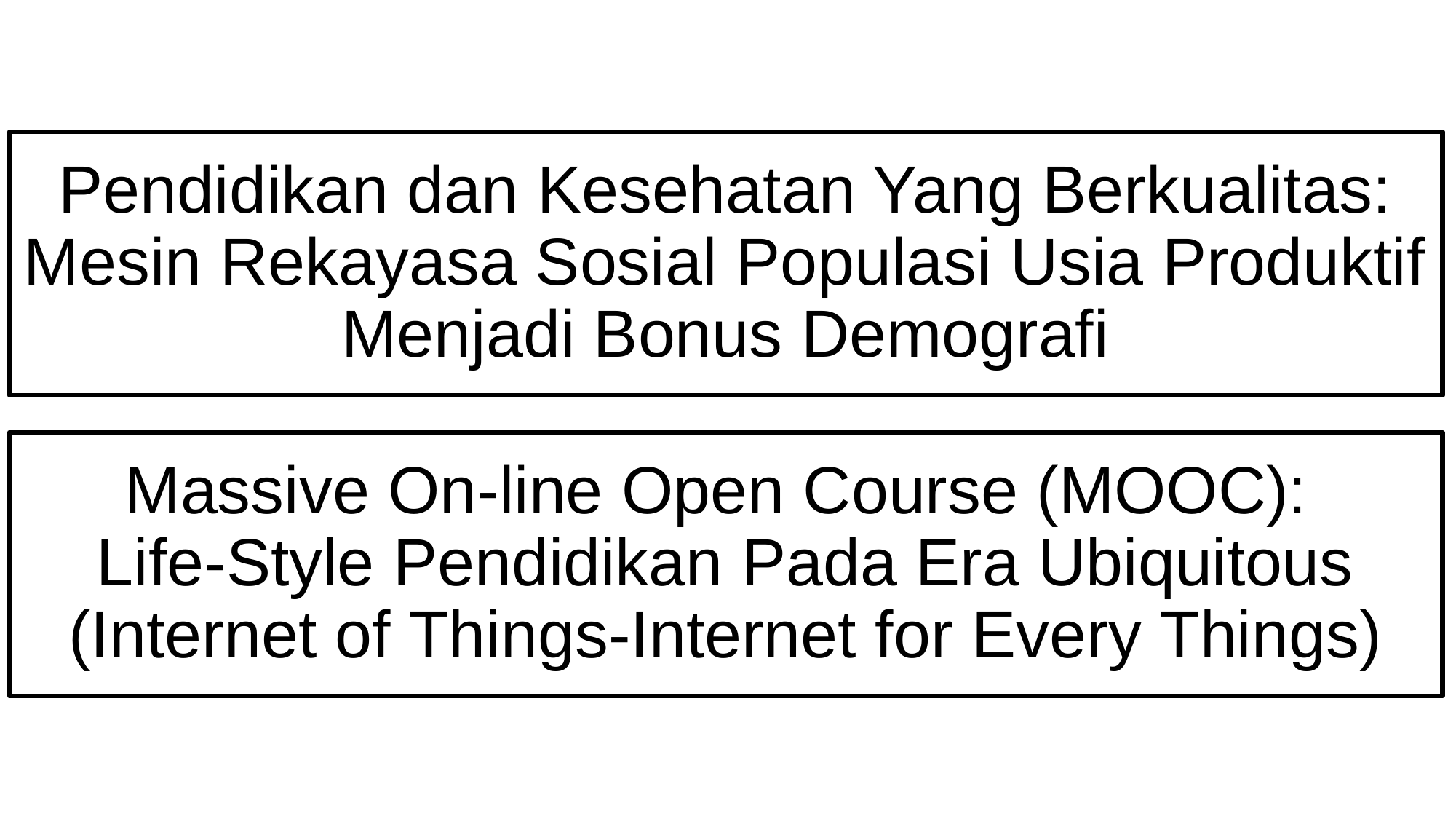

# Pendidikan dan Kesehatan Yang Berkualitas: Mesin Rekayasa Sosial Populasi Usia Produktif Menjadi Bonus Demografi
Massive On-line Open Course (MOOC):
Life-Style Pendidikan Pada Era Ubiquitous (Internet of Things-Internet for Every Things)